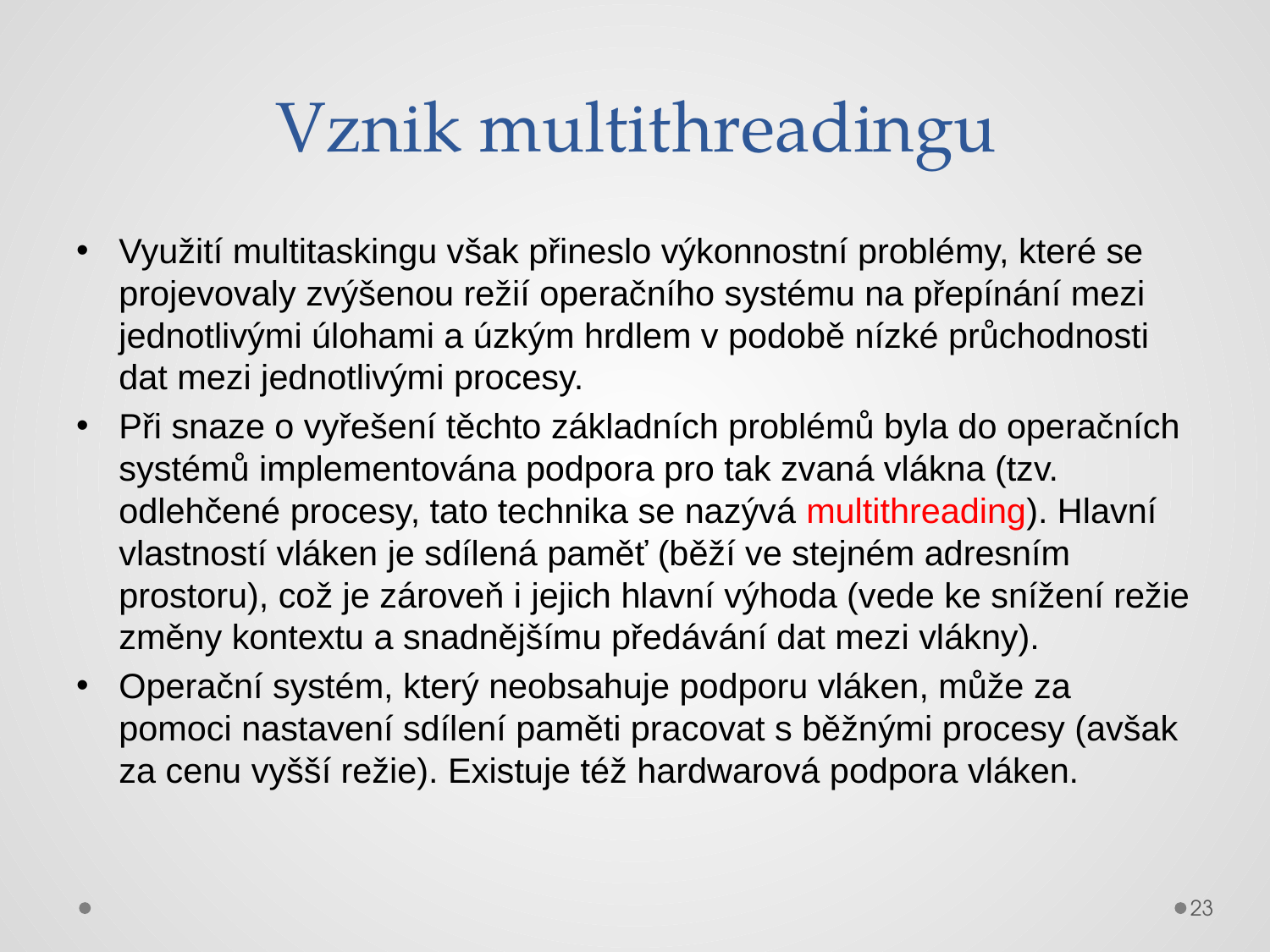

# Vznik multithreadingu
Využití multitaskingu však přineslo výkonnostní problémy, které se projevovaly zvýšenou režií operačního systému na přepínání mezi jednotlivými úlohami a úzkým hrdlem v podobě nízké průchodnosti dat mezi jednotlivými procesy.
Při snaze o vyřešení těchto základních problémů byla do operačních systémů implementována podpora pro tak zvaná vlákna (tzv. odlehčené procesy, tato technika se nazývá multithreading). Hlavní vlastností vláken je sdílená paměť (běží ve stejném adresním prostoru), což je zároveň i jejich hlavní výhoda (vede ke snížení režie změny kontextu a snadnějšímu předávání dat mezi vlákny).
Operační systém, který neobsahuje podporu vláken, může za pomoci nastavení sdílení paměti pracovat s běžnými procesy (avšak za cenu vyšší režie). Existuje též hardwarová podpora vláken.
23